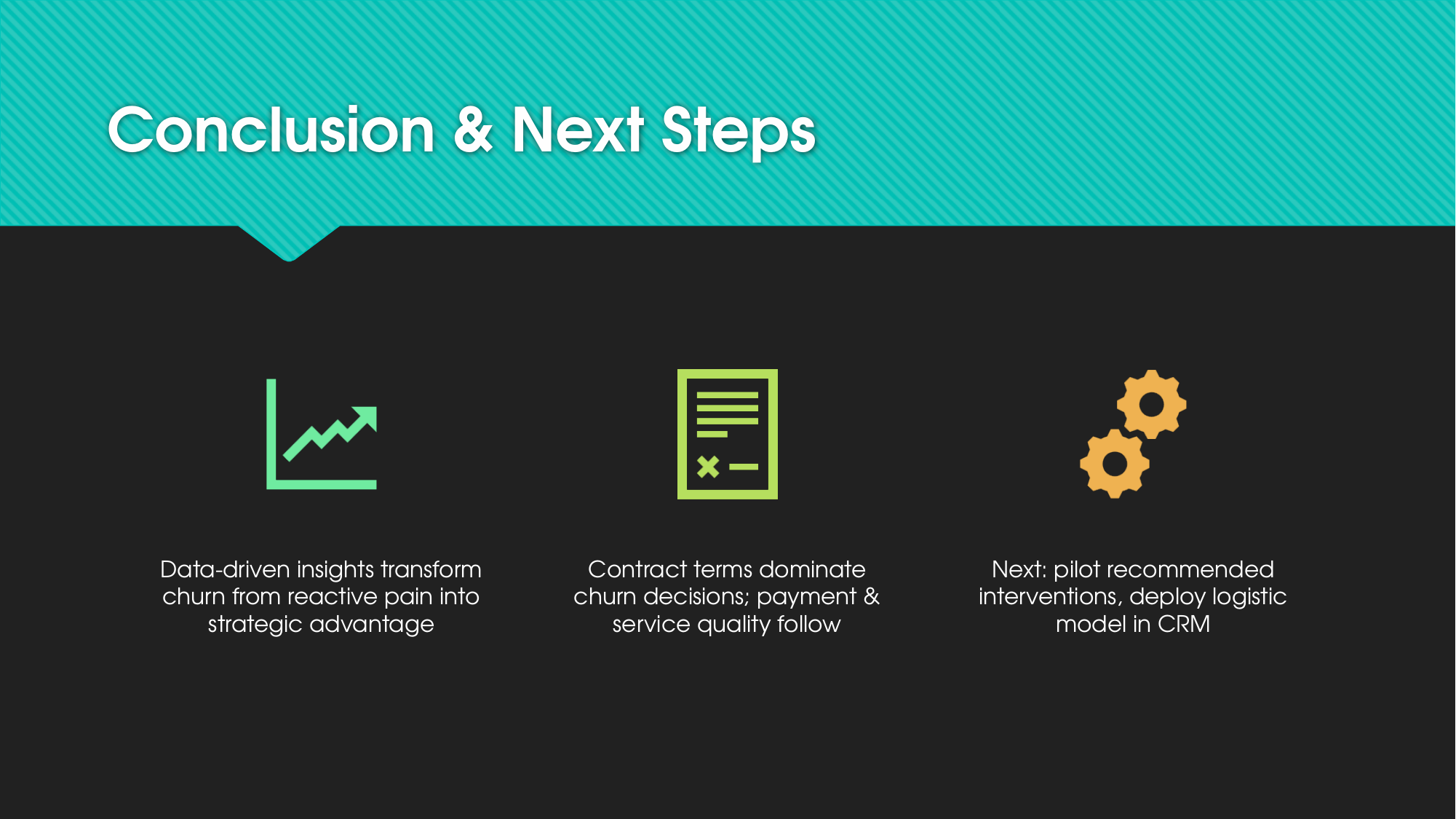

# Conclusion & Next Steps
Data-driven insights transform churn from reactive pain into strategic advantage
Contract terms dominate churn decisions; payment & service quality follow
Next: pilot recommended interventions, deploy logistic model in CRM